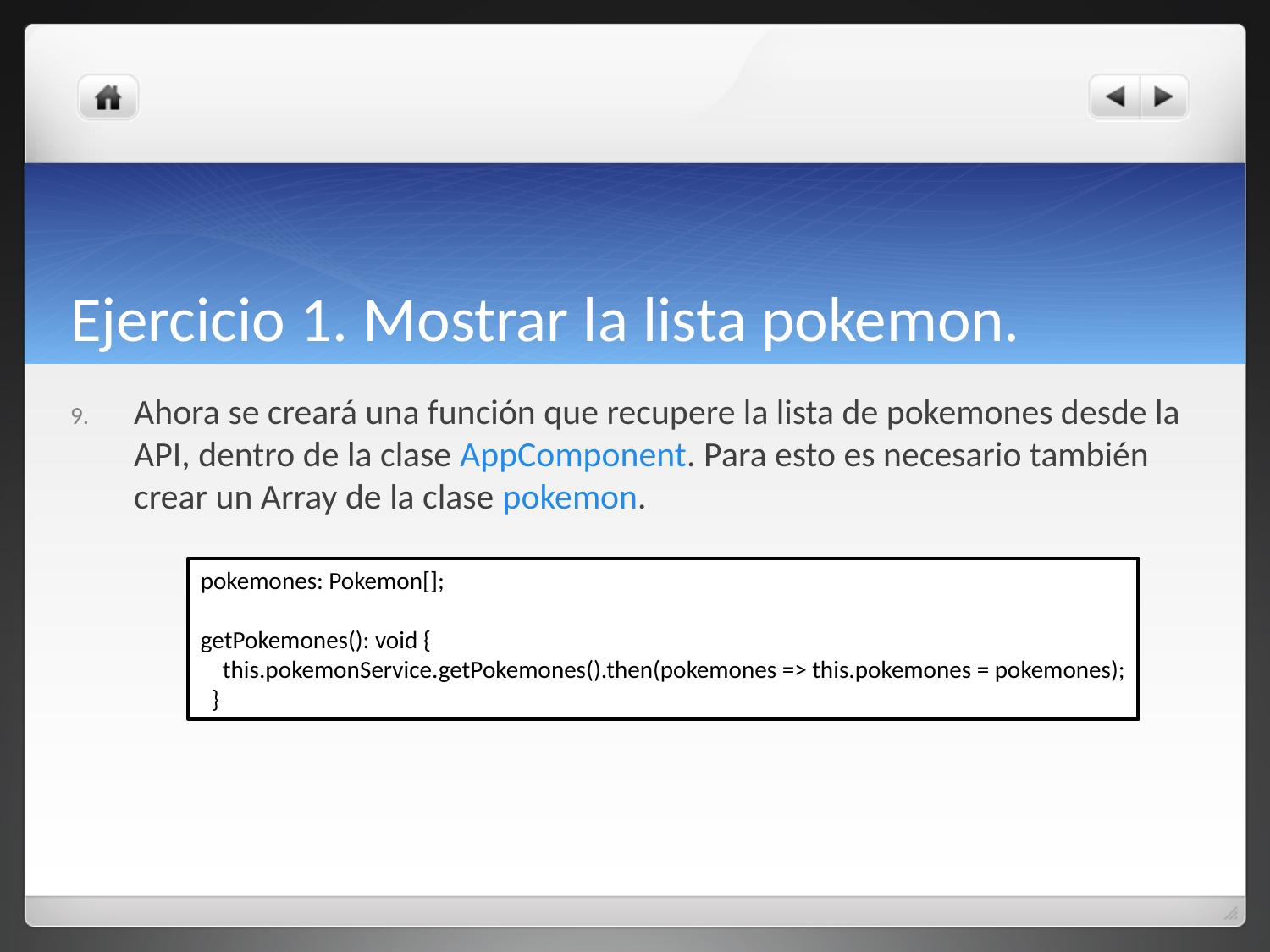

# Ejercicio 1. Mostrar la lista pokemon.
Ahora se creará una función que recupere la lista de pokemones desde la API, dentro de la clase AppComponent. Para esto es necesario también crear un Array de la clase pokemon.

pokemones: Pokemon[];

getPokemones(): void {
    this.pokemonService.getPokemones().then(pokemones => this.pokemones = pokemones);
  }